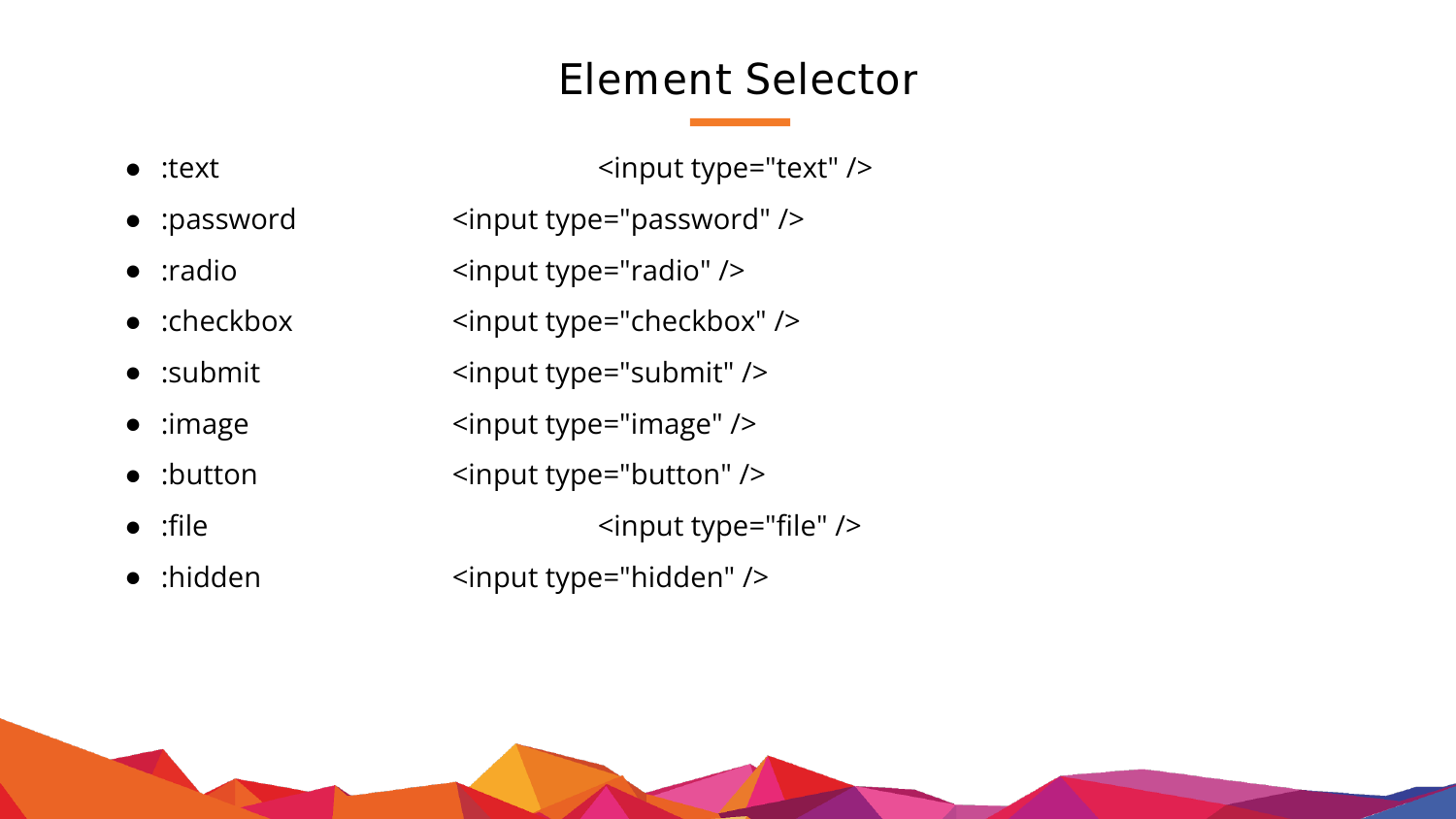

# Element Selector
:text 			<input type="text" />
:password 		<input type="password" />
:radio 		<input type="radio" />
:checkbox 		<input type="checkbox" />
:submit 		<input type="submit" />
:image 		<input type="image" />
:button 		<input type="button" />
:file 			<input type="file" />
:hidden 		<input type="hidden" />